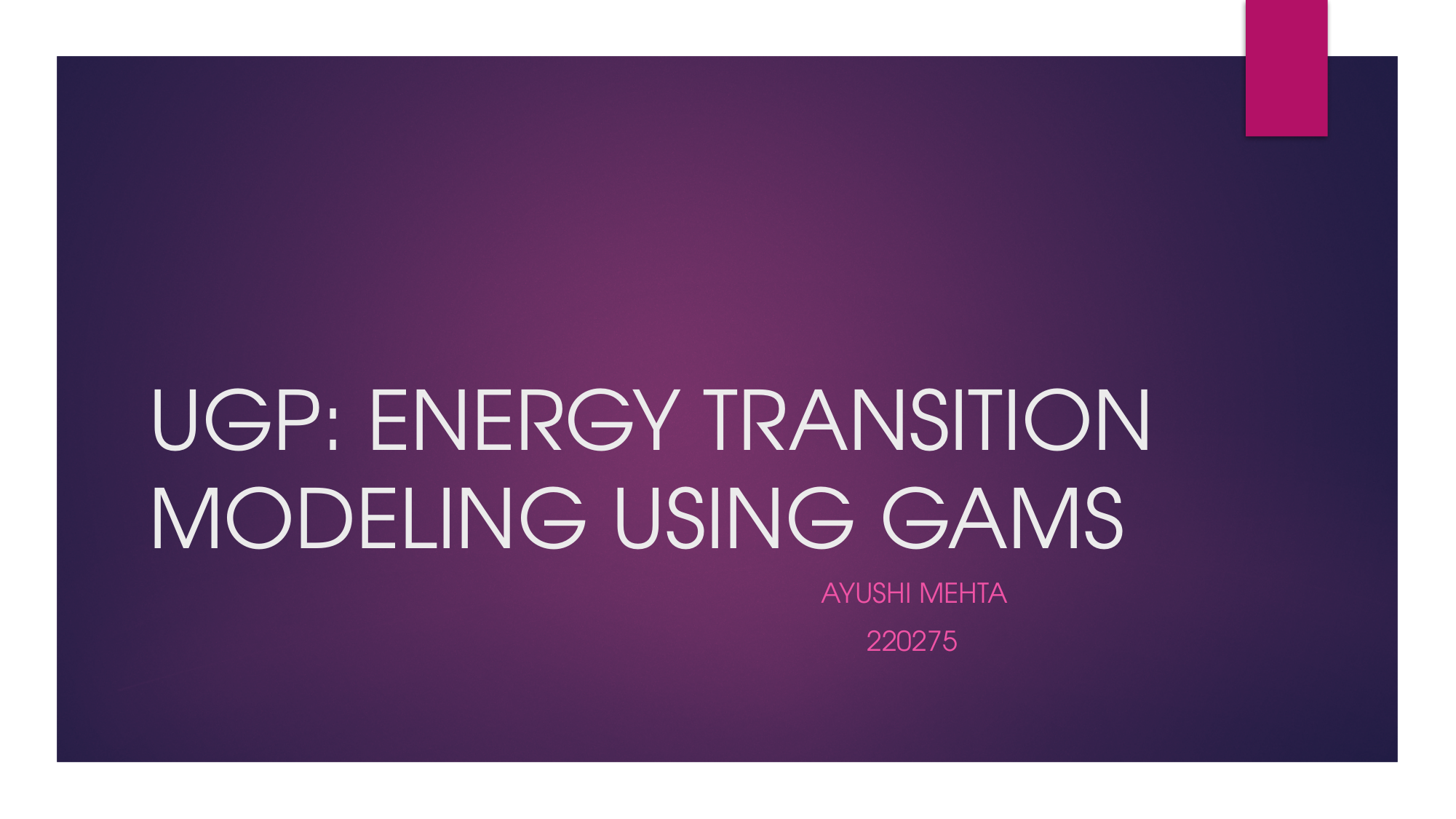

# UGP: ENERGY TRANSITION MODELING USING GAMS
                                                                                        AYUSHI MEHTA
                                                                                              220275